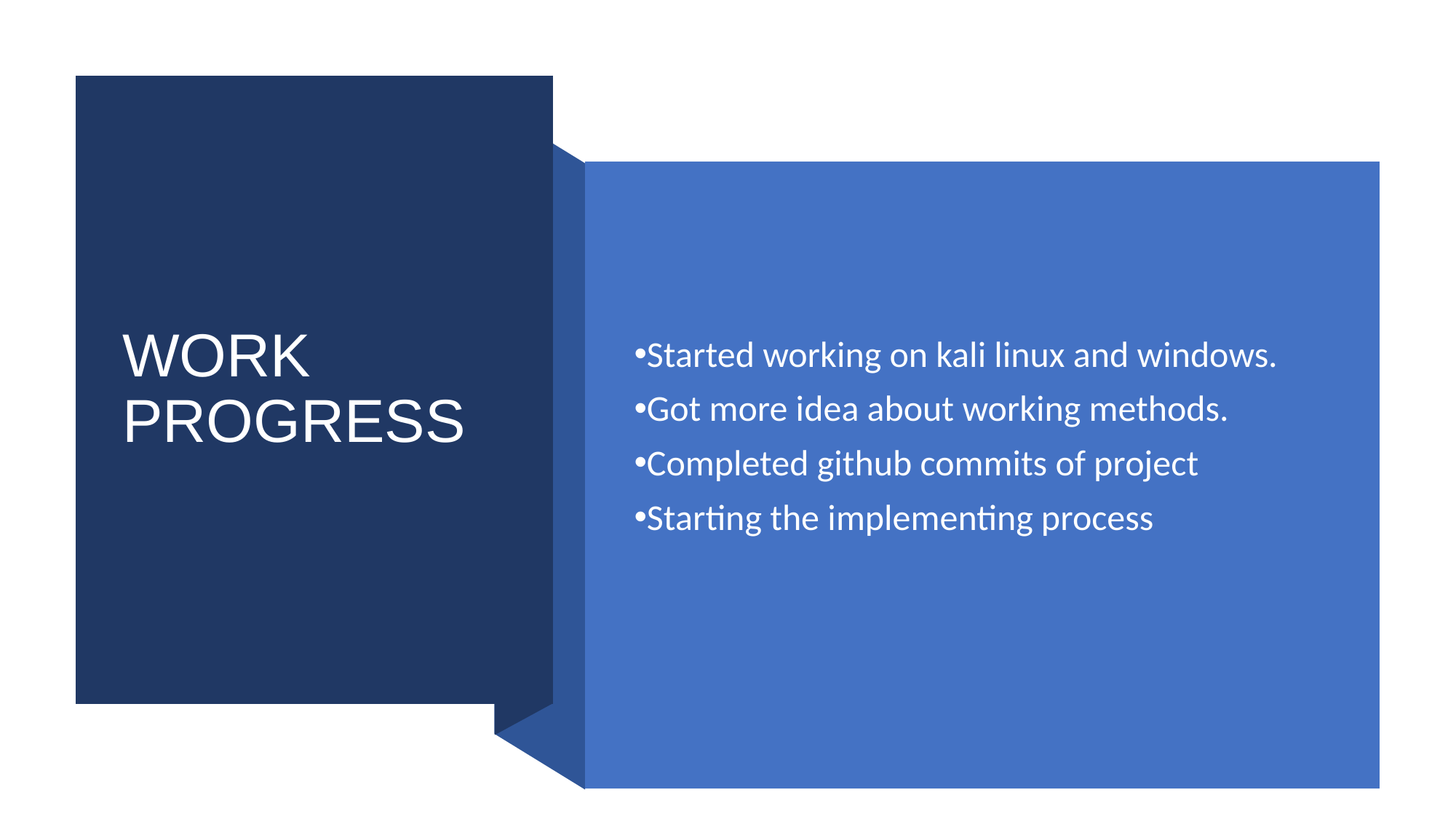

# WORK PROGRESS

Started working on kali linux and windows.
Got more idea about working methods.
Completed github commits of project
Starting the implementing process